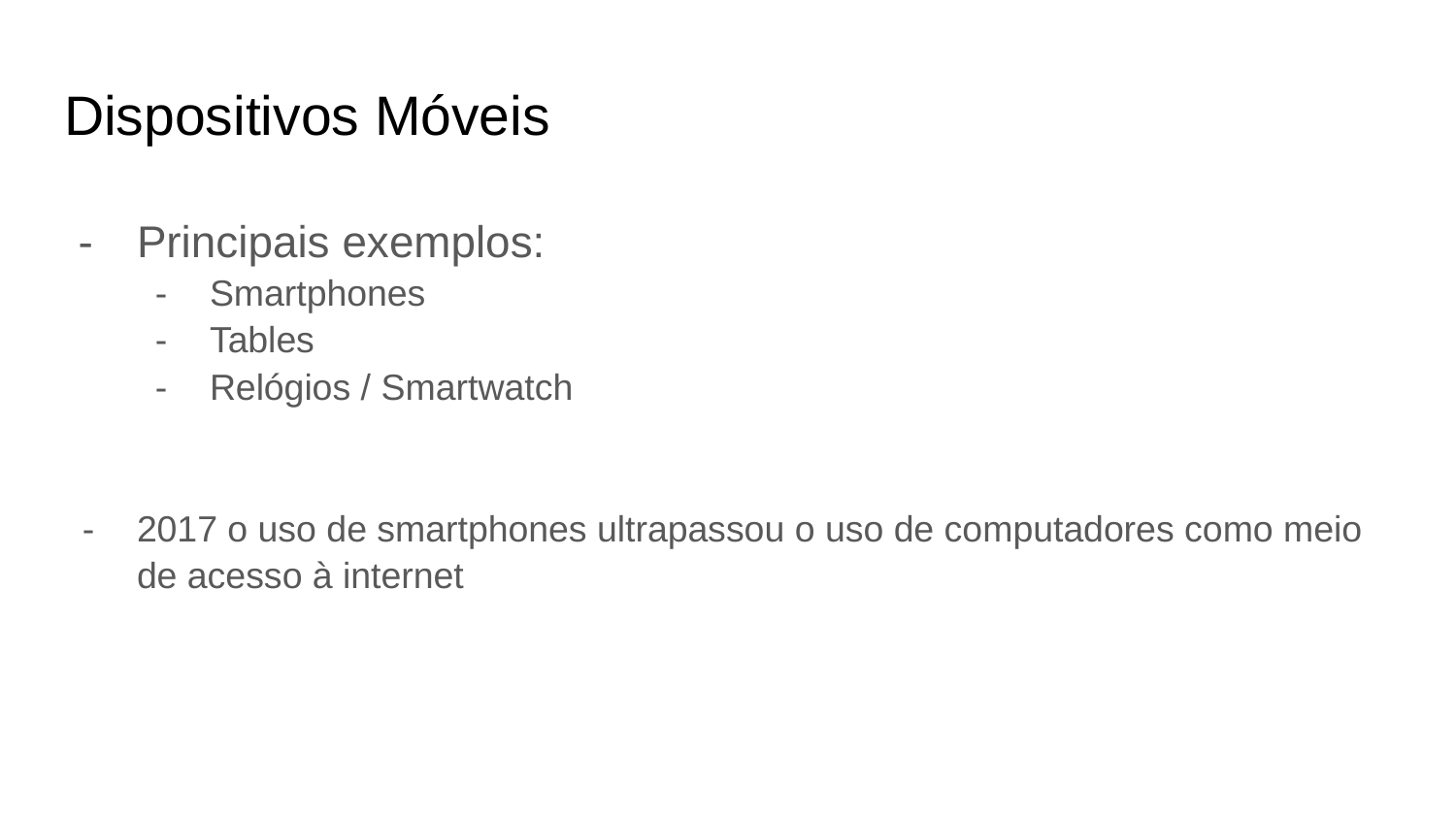

# Dispositivos Móveis
Principais exemplos:
Smartphones
Tables
Relógios / Smartwatch

2017 o uso de smartphones ultrapassou o uso de computadores como meio de acesso à internet